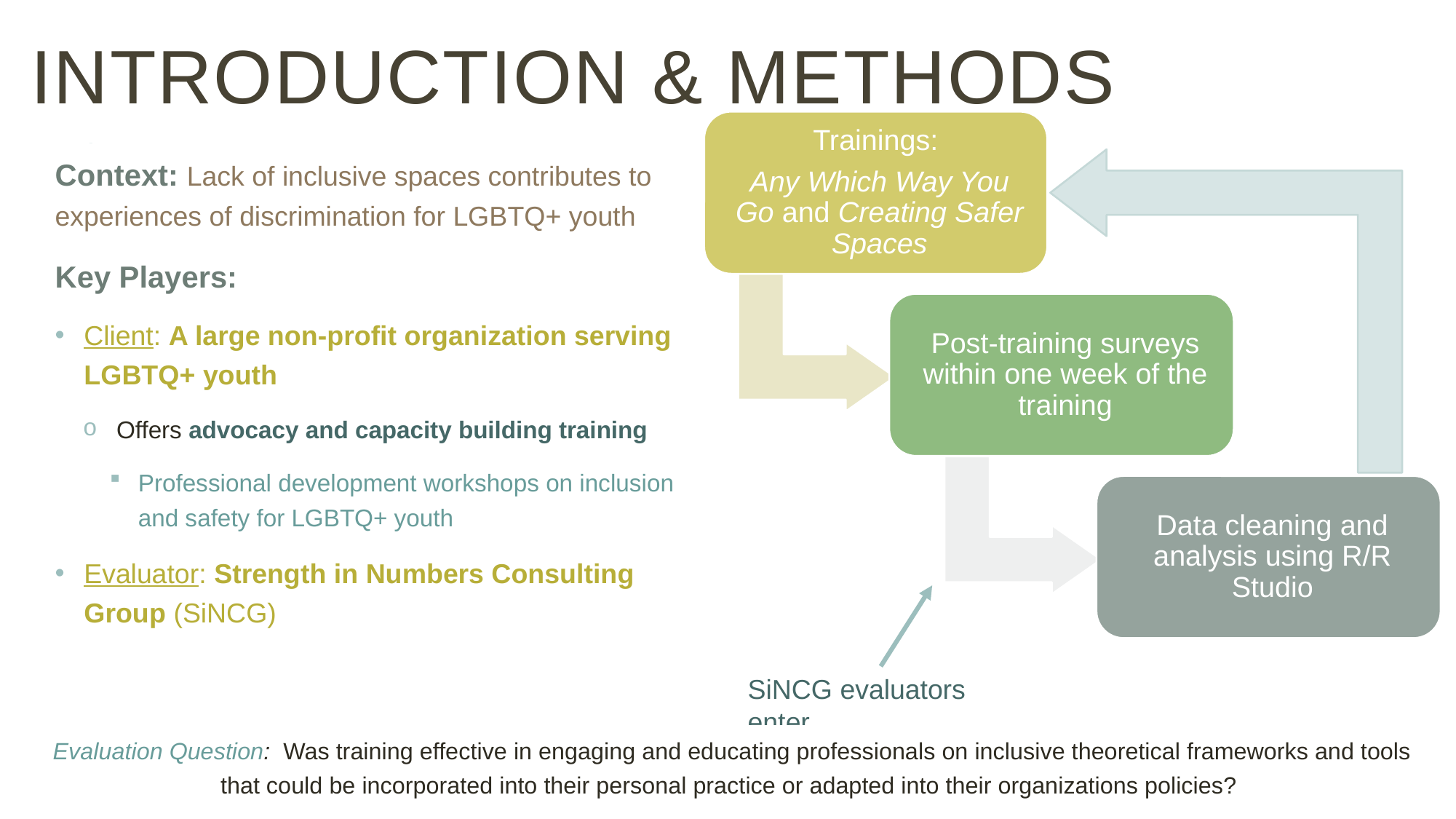

# Introduction & Methods
Trainings:
Any Which Way You Go and Creating Safer Spaces
Post-training surveys within one week of the training
Data cleaning and analysis using R/R Studio

SiNCG evaluators enter
Context: Lack of inclusive spaces contributes to experiences of discrimination for LGBTQ+ youth
Key Players:
Client: A large non-profit organization serving LGBTQ+ youth
Offers advocacy and capacity building training
Professional development workshops on inclusion and safety for LGBTQ+ youth
Evaluator: Strength in Numbers Consulting Group (SiNCG)

Evaluation Question:  Was training effective in engaging and educating professionals on inclusive theoretical frameworks and tools that could be incorporated into their personal practice or adapted into their organizations policies?